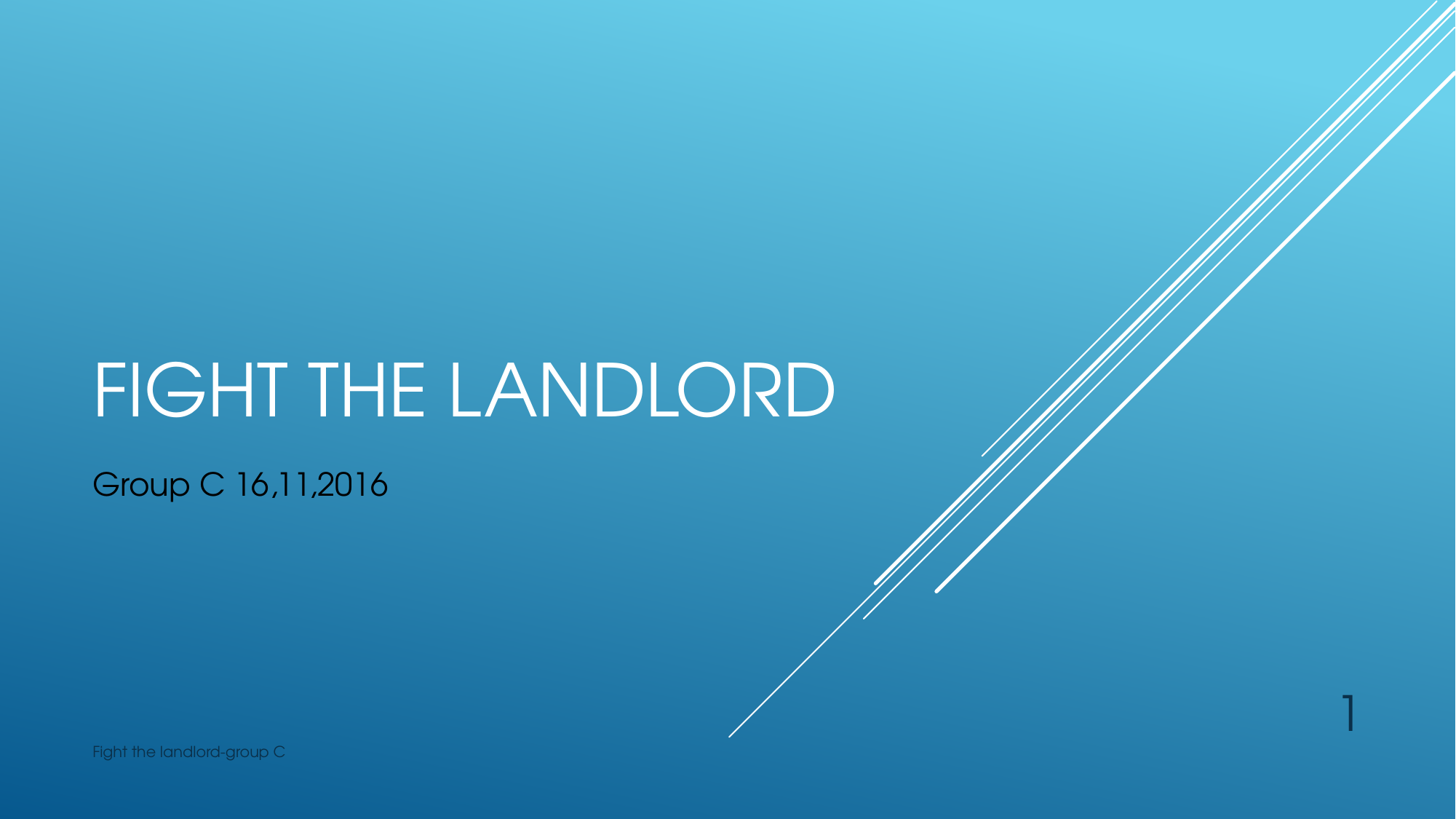

# Fight the landlord
Group C 16,11,2016
1
Fight the landlord-group C